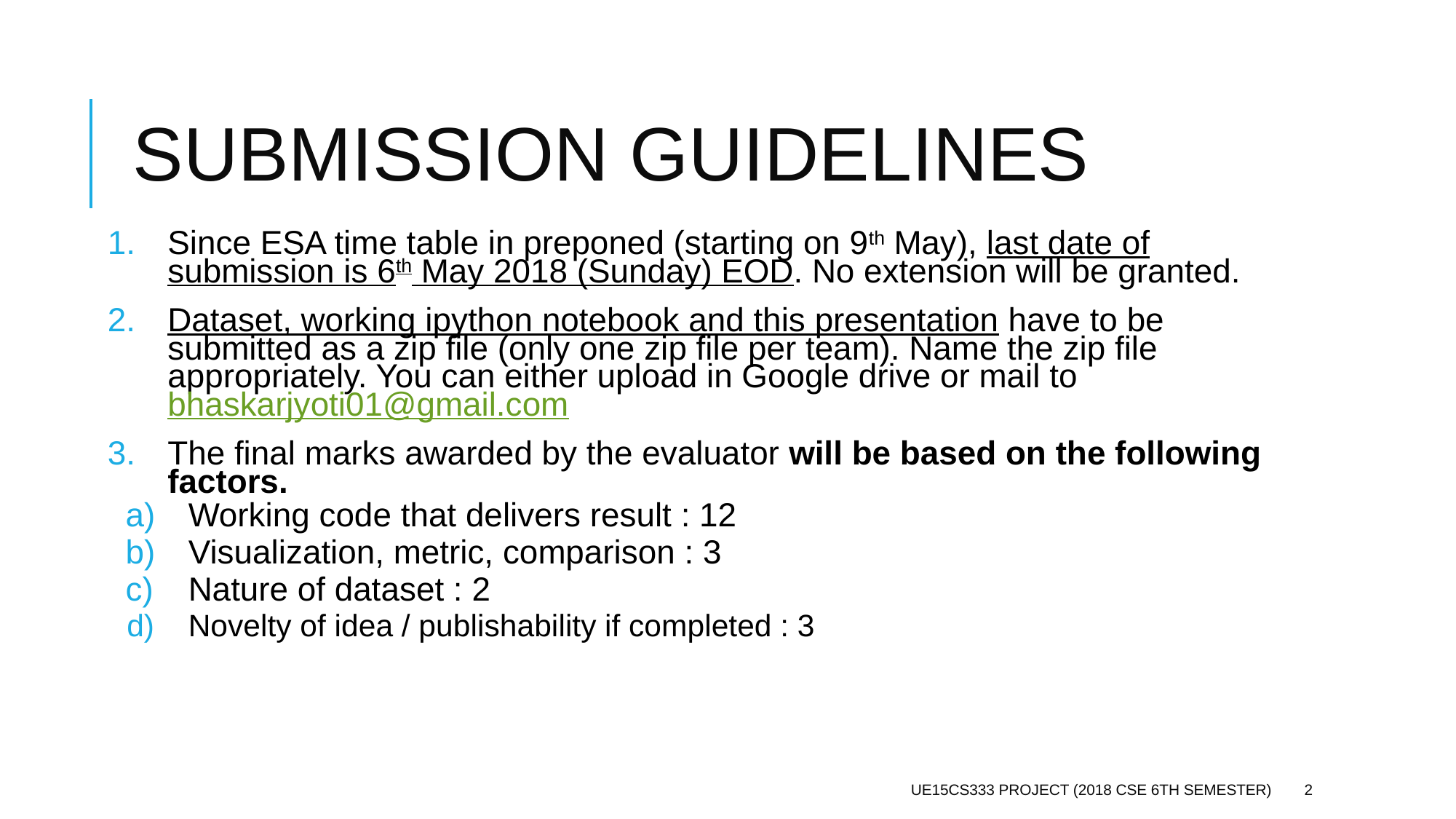

# SUBMISSION GUIDELINES
Since ESA time table in preponed (starting on 9th May), last date of submission is 6th May 2018 (Sunday) EOD. No extension will be granted.
Dataset, working ipython notebook and this presentation have to be submitted as a zip file (only one zip file per team). Name the zip file appropriately. You can either upload in Google drive or mail to bhaskarjyoti01@gmail.com
The final marks awarded by the evaluator will be based on the following factors.
Working code that delivers result : 12
Visualization, metric, comparison : 3
Nature of dataset : 2
Novelty of idea / publishability if completed : 3

UE15CS333 PROJECT (2018 CSE 6TH SEMESTER)
2